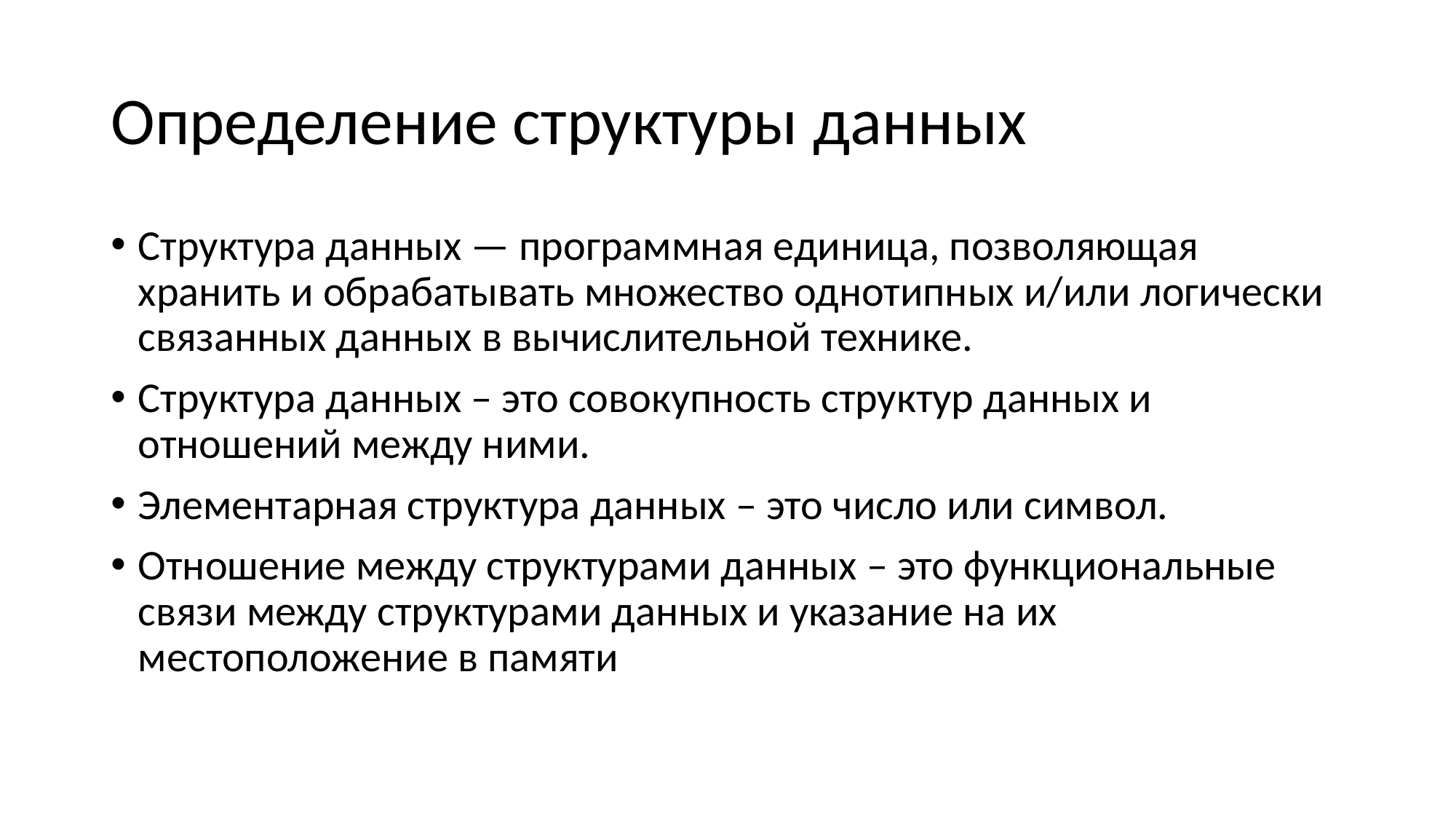

# Определение структуры данных
Структура данных — программная единица, позволяющая хранить и обрабатывать множество однотипных и/или логически связанных данных в вычислительной технике.
Структура данных – это совокупность структур данных и отношений между ними.
Элементарная структура данных – это число или символ.
Отношение между структурами данных – это функциональные связи между структурами данных и указание на их местоположение в памяти